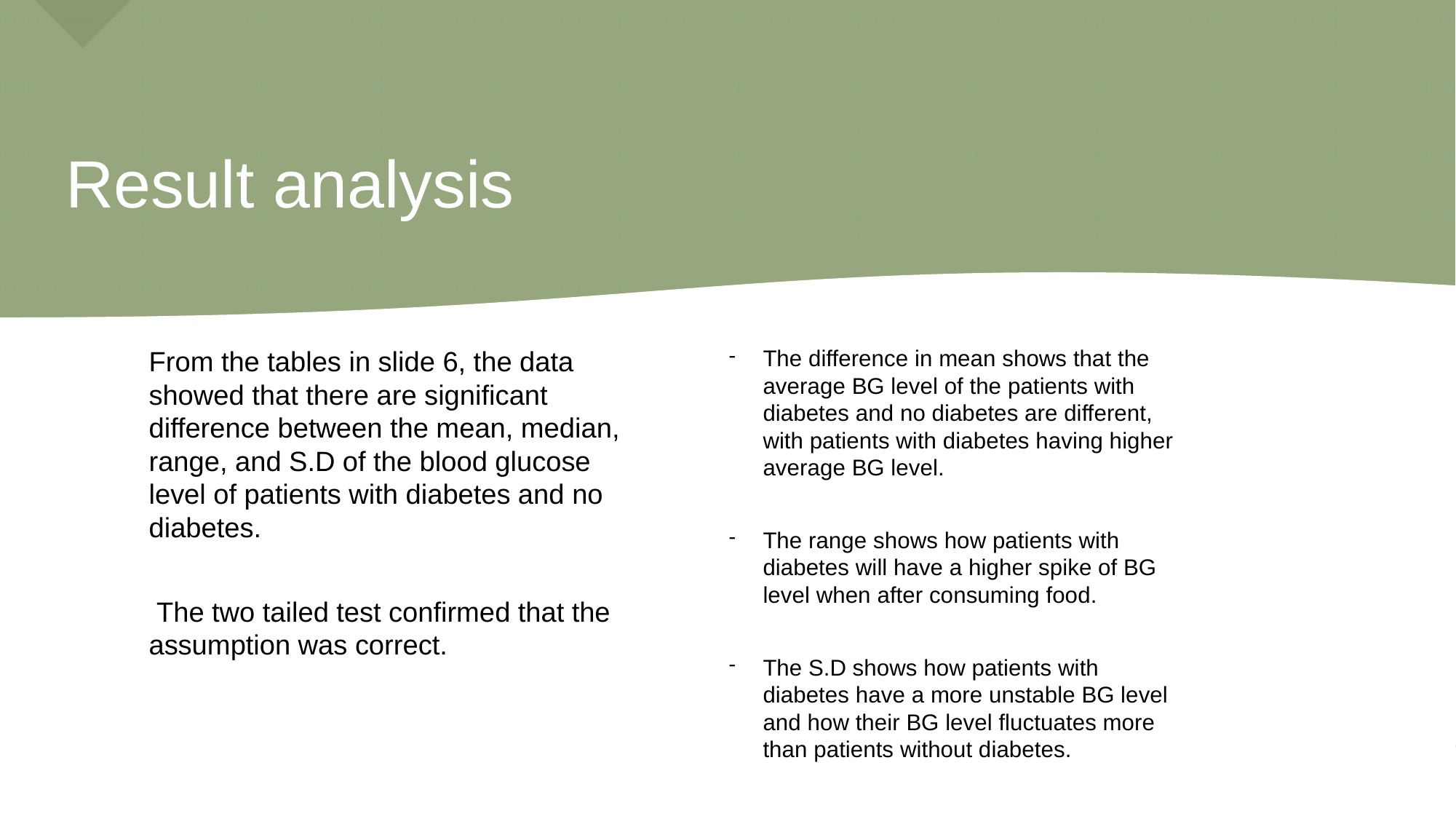

# Result analysis

From the tables in slide 6, the data showed that there are significant difference between the mean, median, range, and S.D of the blood glucose level of patients with diabetes and no diabetes.

 The two tailed test confirmed that the assumption was correct.

The difference in mean shows that the average BG level of the patients with diabetes and no diabetes are different, with patients with diabetes having higher average BG level.

The range shows how patients with diabetes will have a higher spike of BG level when after consuming food.

The S.D shows how patients with diabetes have a more unstable BG level and how their BG level fluctuates more than patients without diabetes.